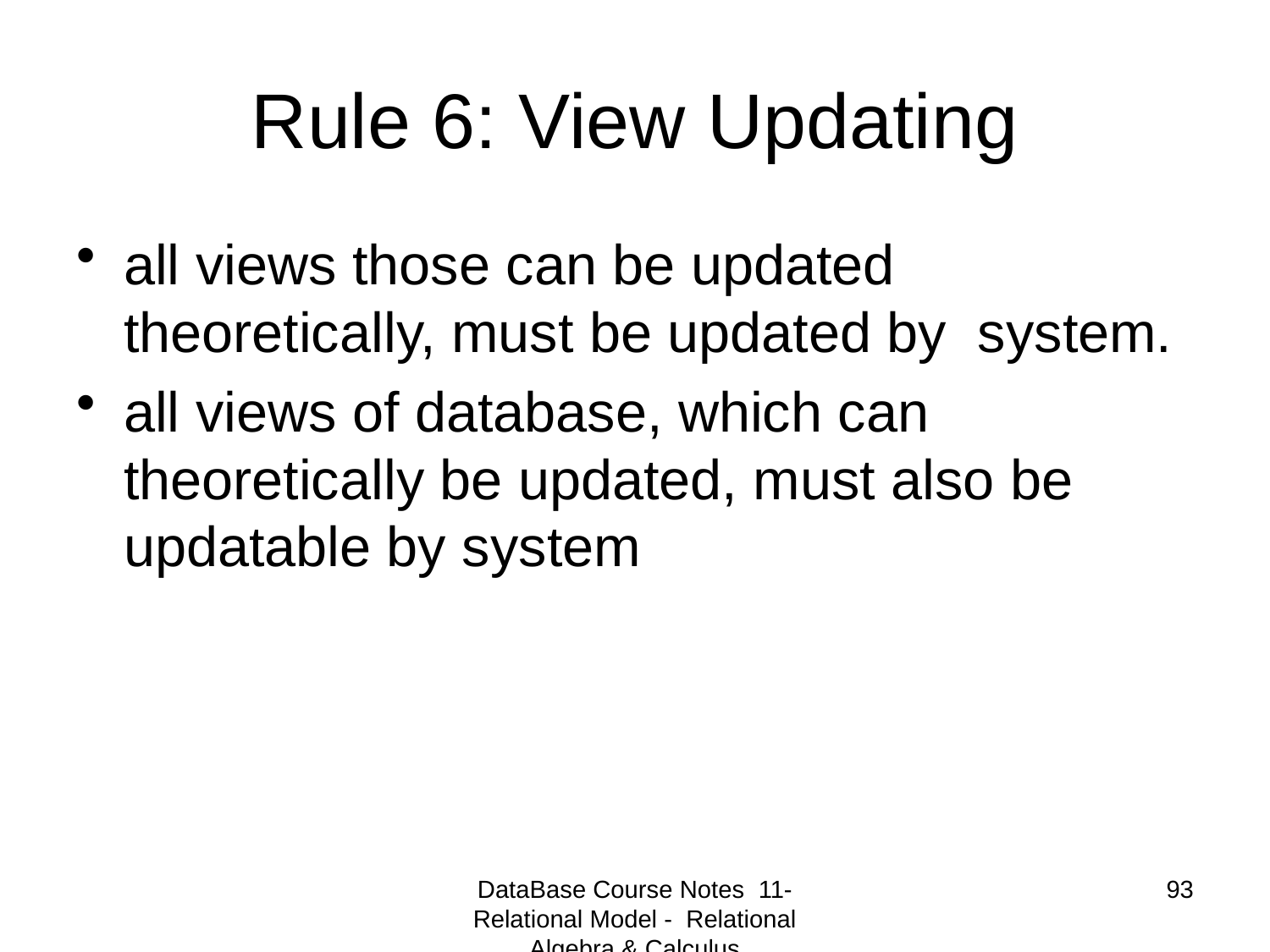

# Rule 6: View Updating
all views those can be updated theoretically, must be updated by  system.
all views of database, which can theoretically be updated, must also be updatable by system

DataBase Course Notes  11- Relational Model -  Relational Algebra & Calculus
93